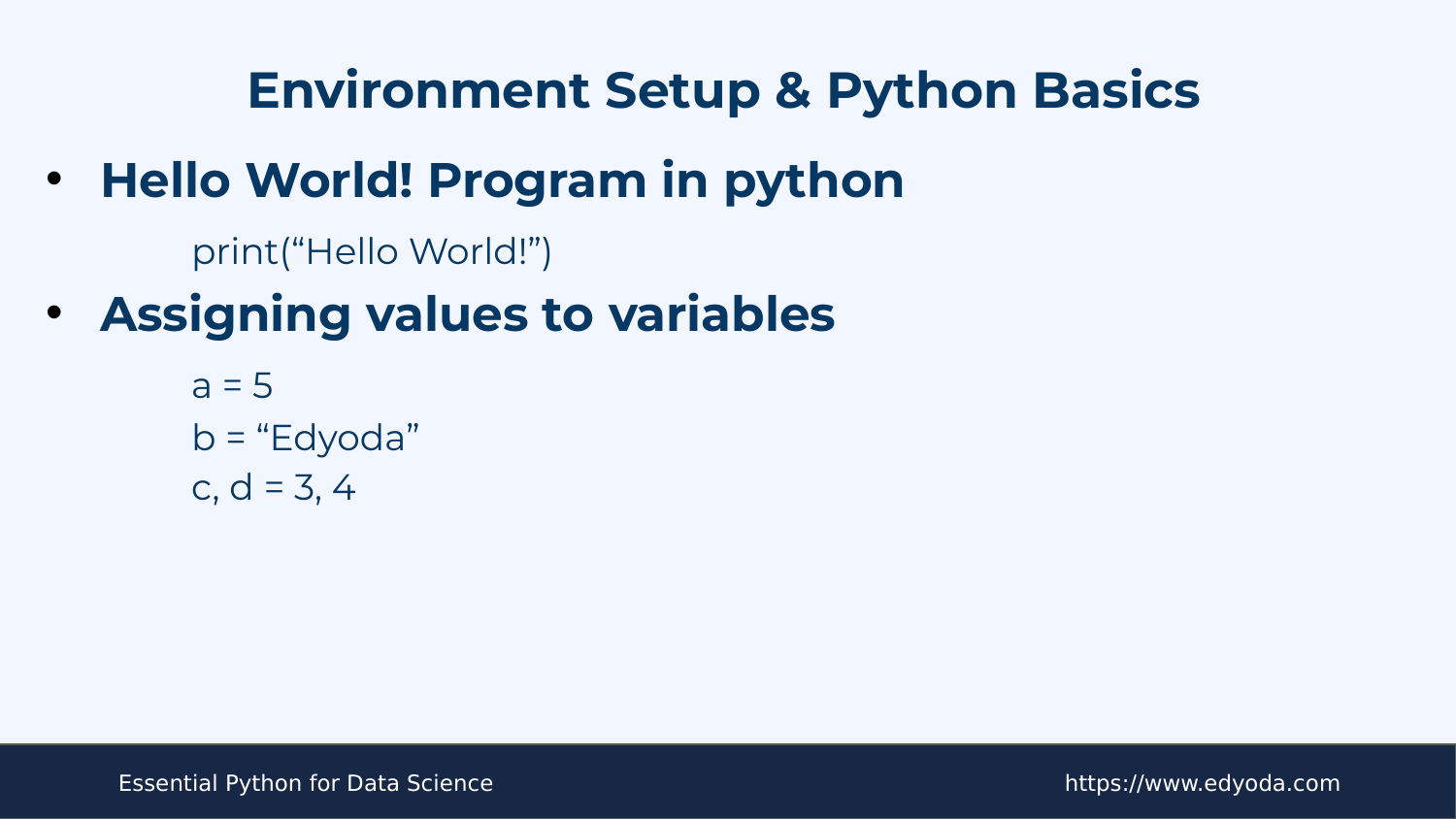

# Environment Setup & Python Basics
Hello World! Program in python
	print(“Hello World!”)
Assigning values to variables
	a = 5
	b = “Edyoda”
	c, d = 3, 4

Essential Python for Data Science
https://www.edyoda.com